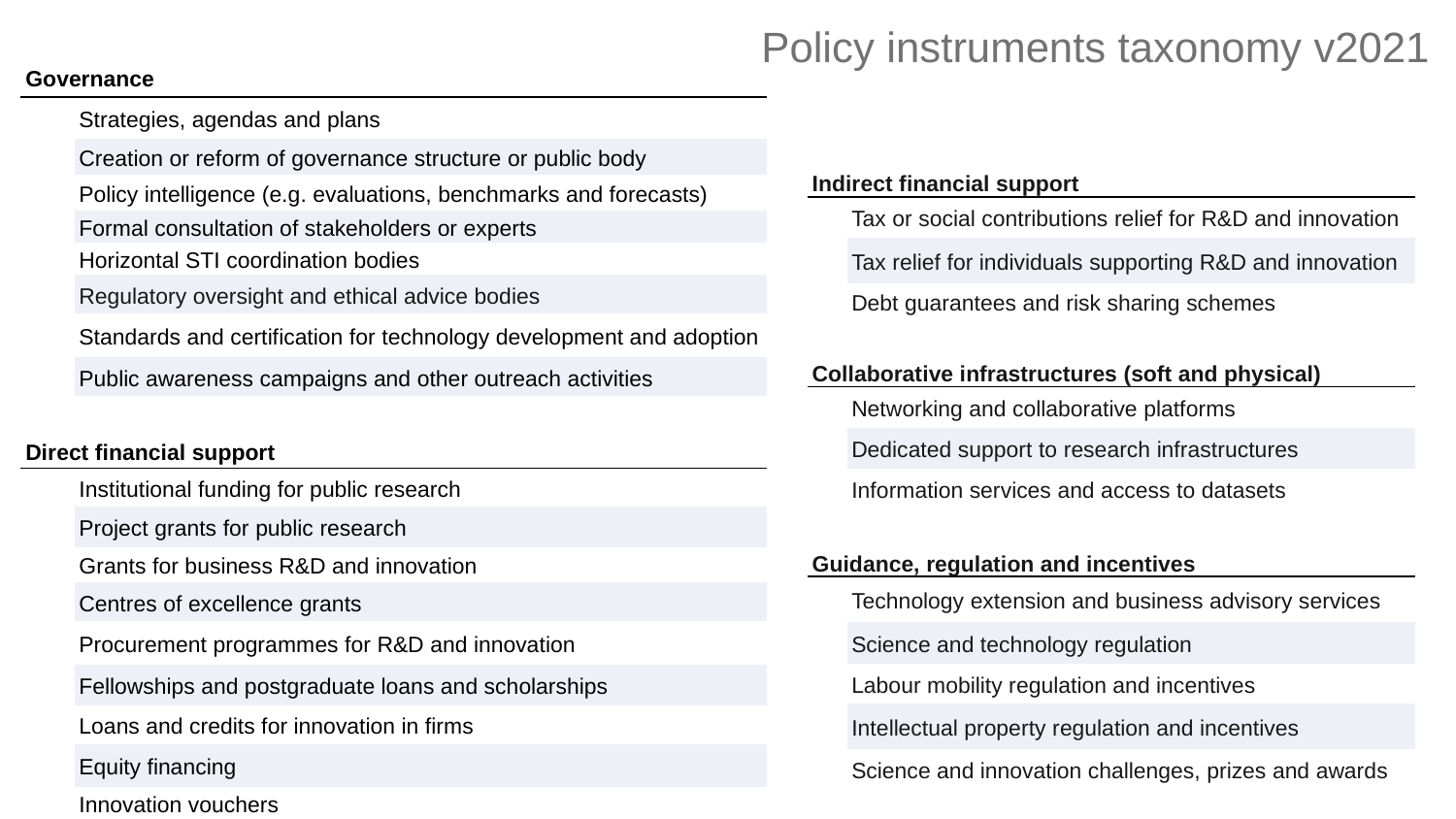

# Policy instruments taxonomy v2021
| Governance |  |
| --- | --- |
|  | Strategies, agendas and plans |
|  | Creation or reform of governance structure or public body |
|  | Policy intelligence (e.g. evaluations, benchmarks and forecasts) |
|  | Formal consultation of stakeholders or experts |
|  | Horizontal STI coordination bodies |
|  | Regulatory oversight and ethical advice bodies |
|  | Standards and certification for technology development and adoption |
|  | Public awareness campaigns and other outreach activities |
|  |  |
| Direct financial support |  |
|  | Institutional funding for public research |
|  | Project grants for public research |
|  | Grants for business R&D and innovation |
|  | Centres of excellence grants |
|  | Procurement programmes for R&D and innovation |
|  | Fellowships and postgraduate loans and scholarships |
|  | Loans and credits for innovation in firms |
|  | Equity financing |
|  | Innovation vouchers |
| Indirect financial support |  |
| --- | --- |
|  | Tax or social contributions relief for R&D and innovation |
|  | Tax relief for individuals supporting R&D and innovation |
|  | Debt guarantees and risk sharing schemes |
|  |  |
| Collaborative infrastructures (soft and physical) |  |
|  | Networking and collaborative platforms |
|  | Dedicated support to research infrastructures |
|  | Information services and access to datasets |
|  |  |
| Guidance, regulation and incentives |  |
|  | Technology extension and business advisory services |
|  | Science and technology regulation |
|  | Labour mobility regulation and incentives |
|  | Intellectual property regulation and incentives |
|  | Science and innovation challenges, prizes and awards |